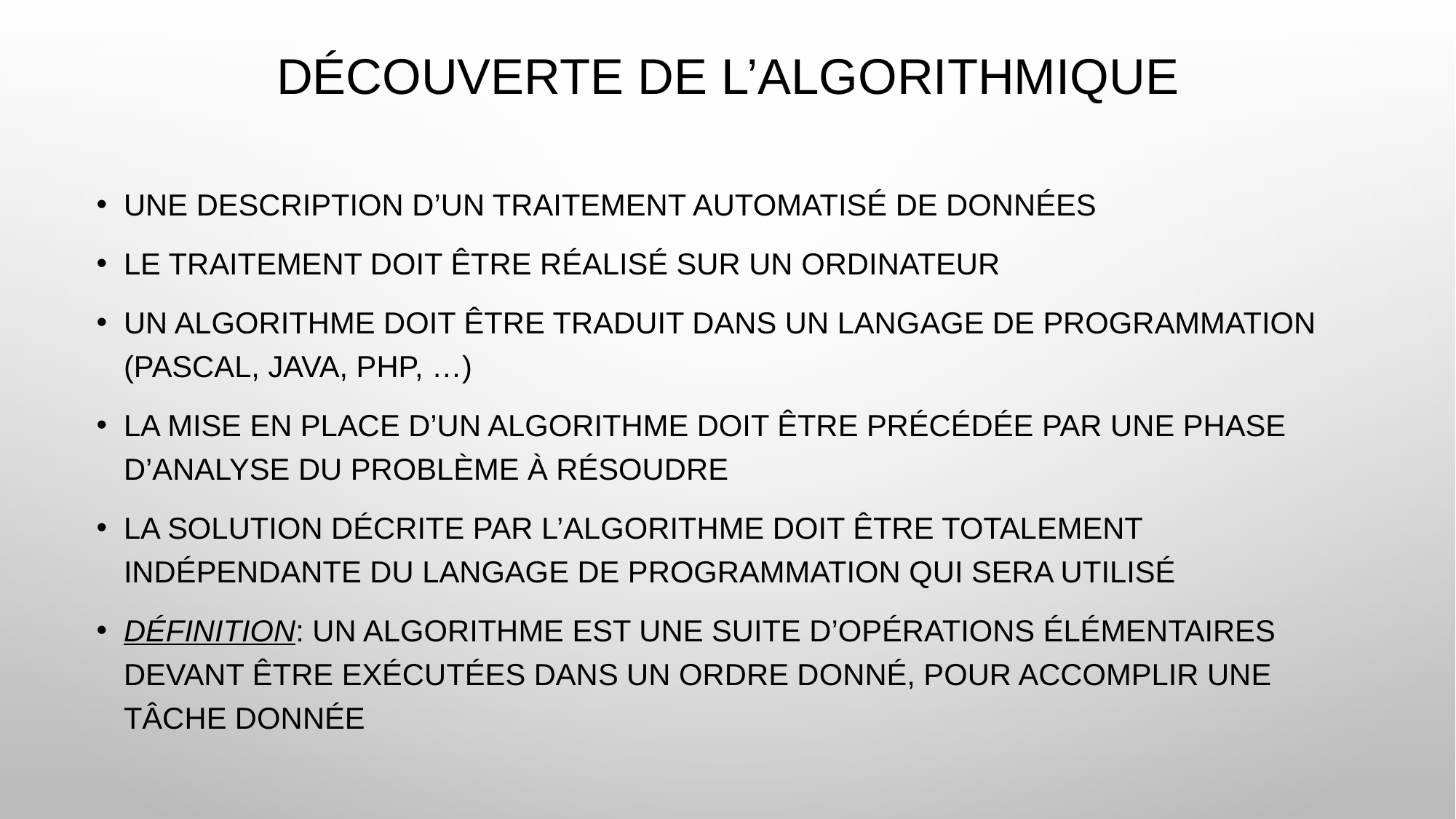

# Découverte de l’algorithmique
Une description d’un traitement automatisé de données
Le traitement doit être réalisé sur un ordinateur
Un algorithme doit être traduit dans un langage de programmation (Pascal, Java, PHP, …)
La mise en place d’un algorithme doit être précédée par une phase d’analyse du problème à résoudre
La solution décrite par l’algorithme doit être totalement indépendante du langage de programmation qui sera utilisé
Définition: Un algorithme est une suite d’opérations élémentaires devant être exécutées dans un ordre donné, pour accomplir une tâche donnée